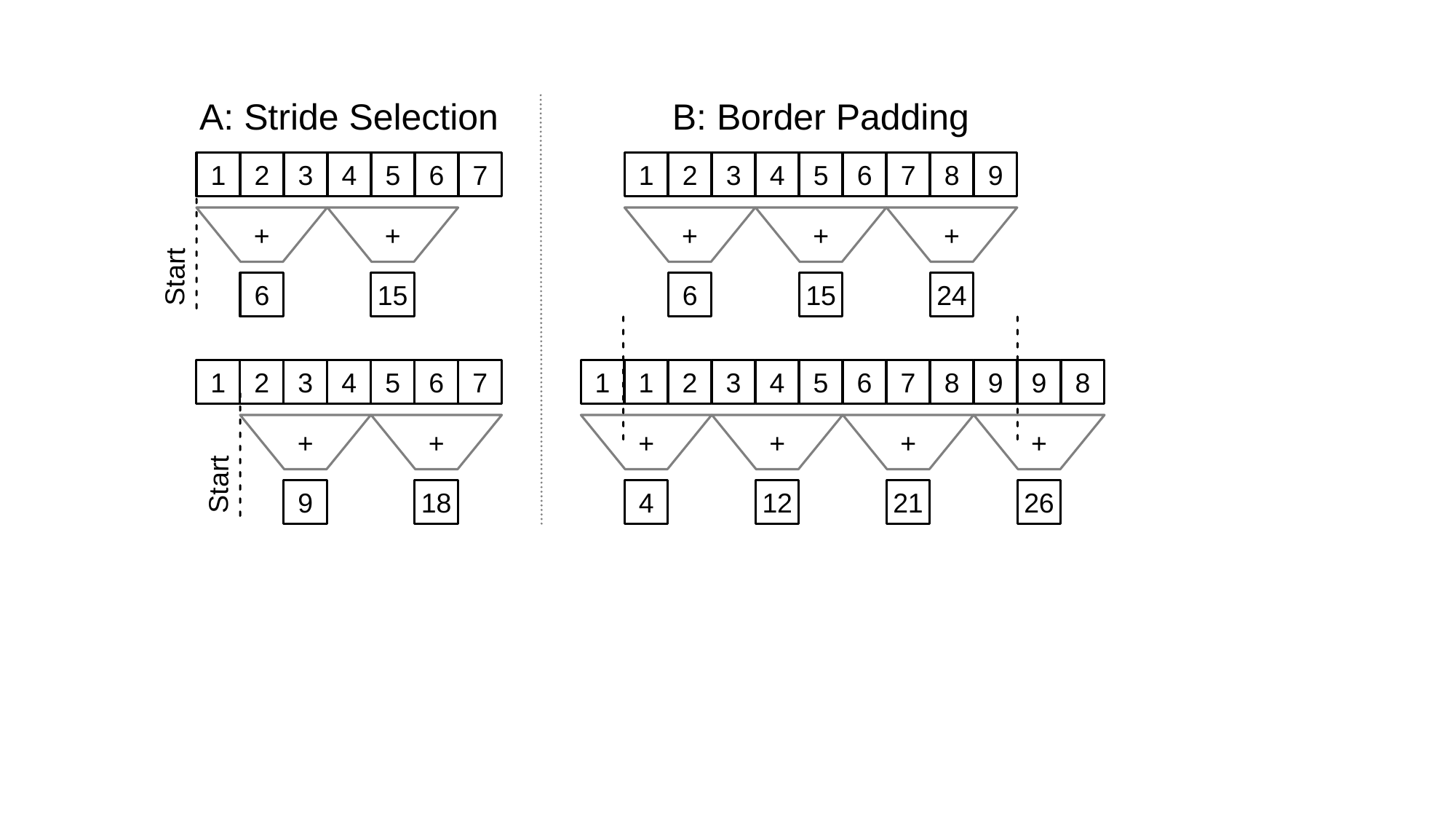

A: Stride Selection

B: Border Padding
1
2
3
4
5
6
7
1
2
3
4
5
6
7
8
9

+
+
+
+
+
Start
6
15
6
15
24

1
2
3
4
5
6
7
1
1
2
3
4
5
6
7
8
9
9
8

+
+
+
+
+
+
Start
9
18
4
12
21
26